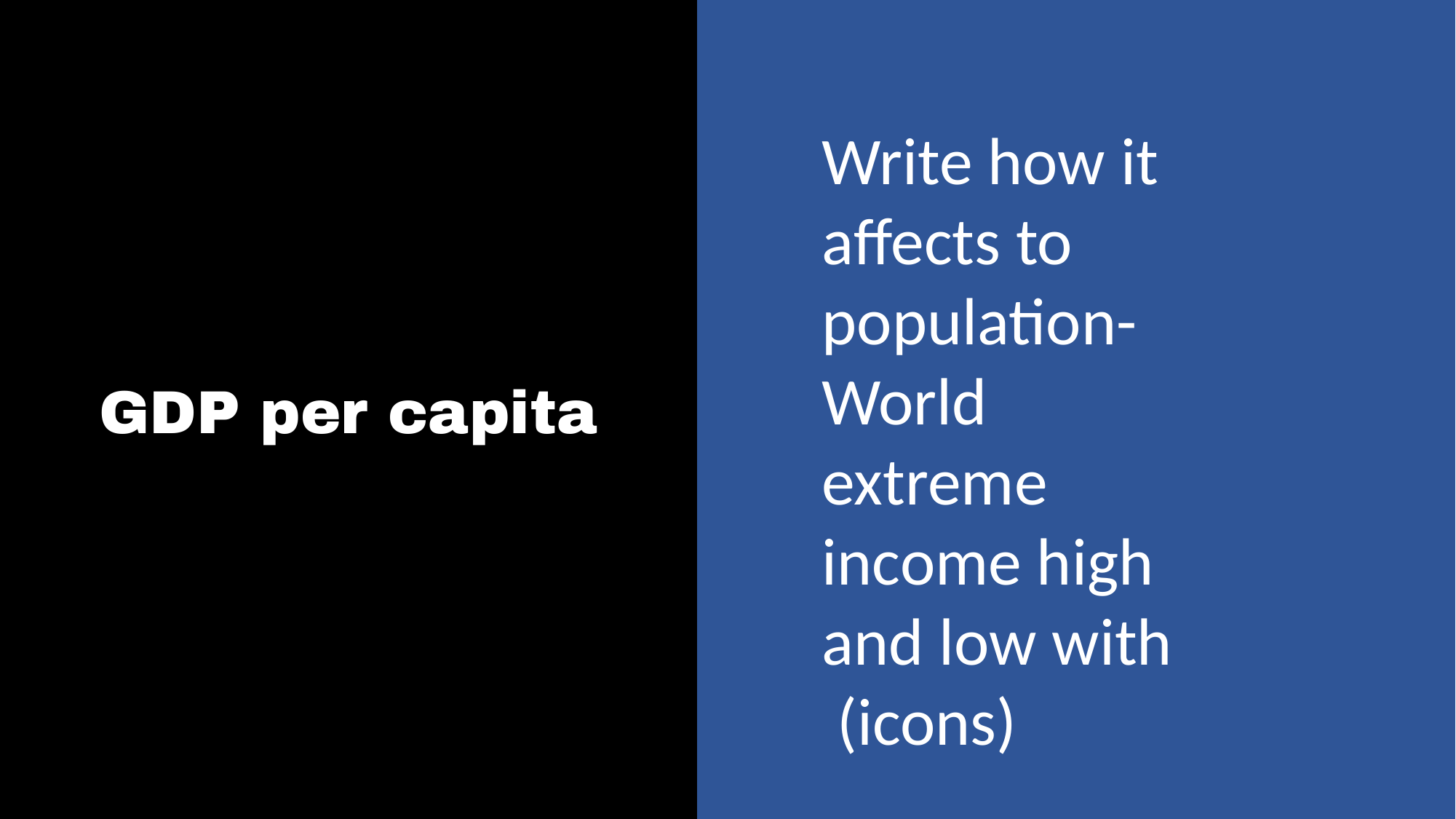

GDP per capita
Write how it affects to population-
World extreme income high and low with  (icons)